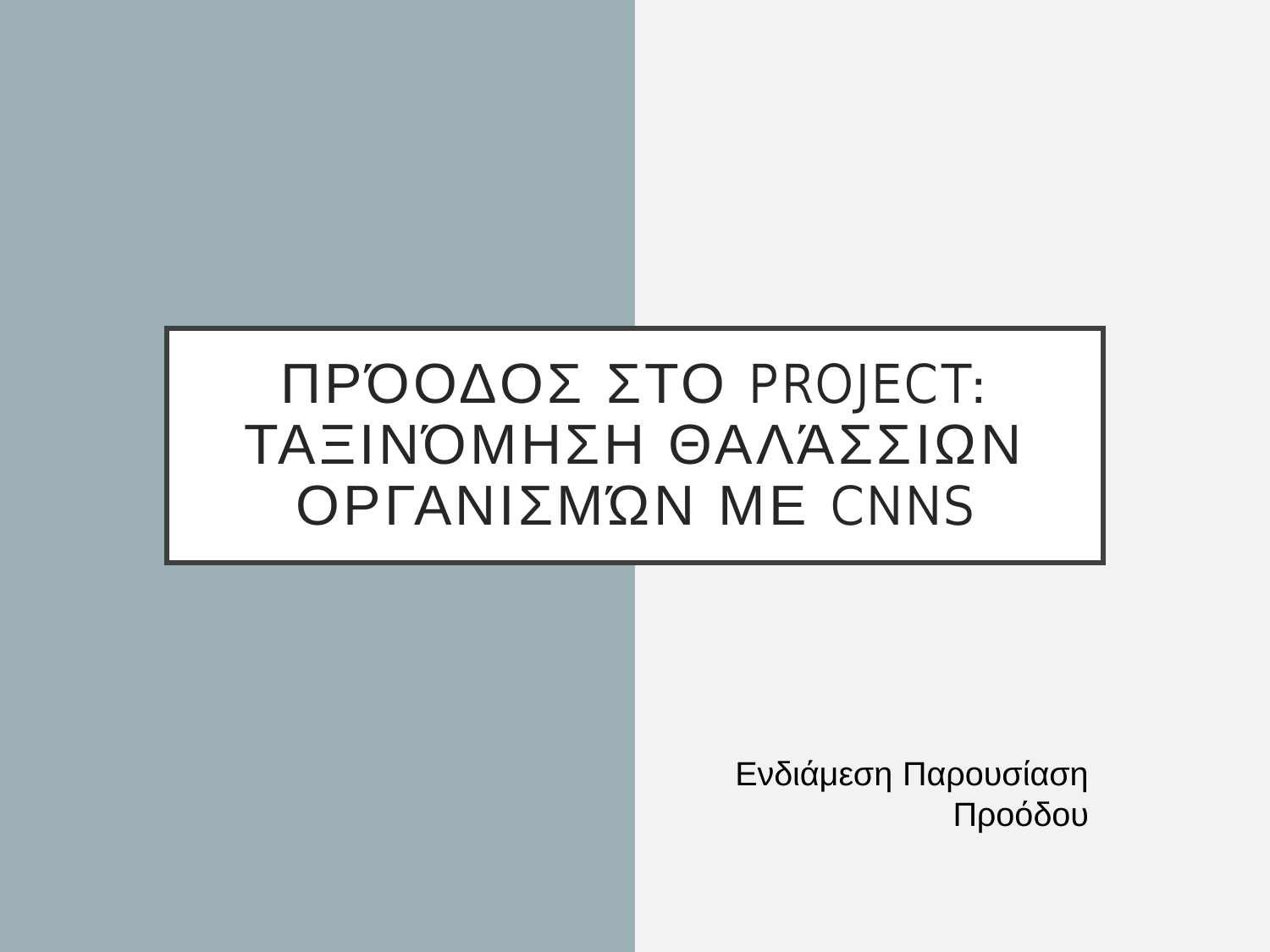

# Πρόοδος στο Project: Ταξινόμηση Θαλάσσιων Οργανισμών με CNNs
Ενδιάμεση Παρουσίαση Προόδου